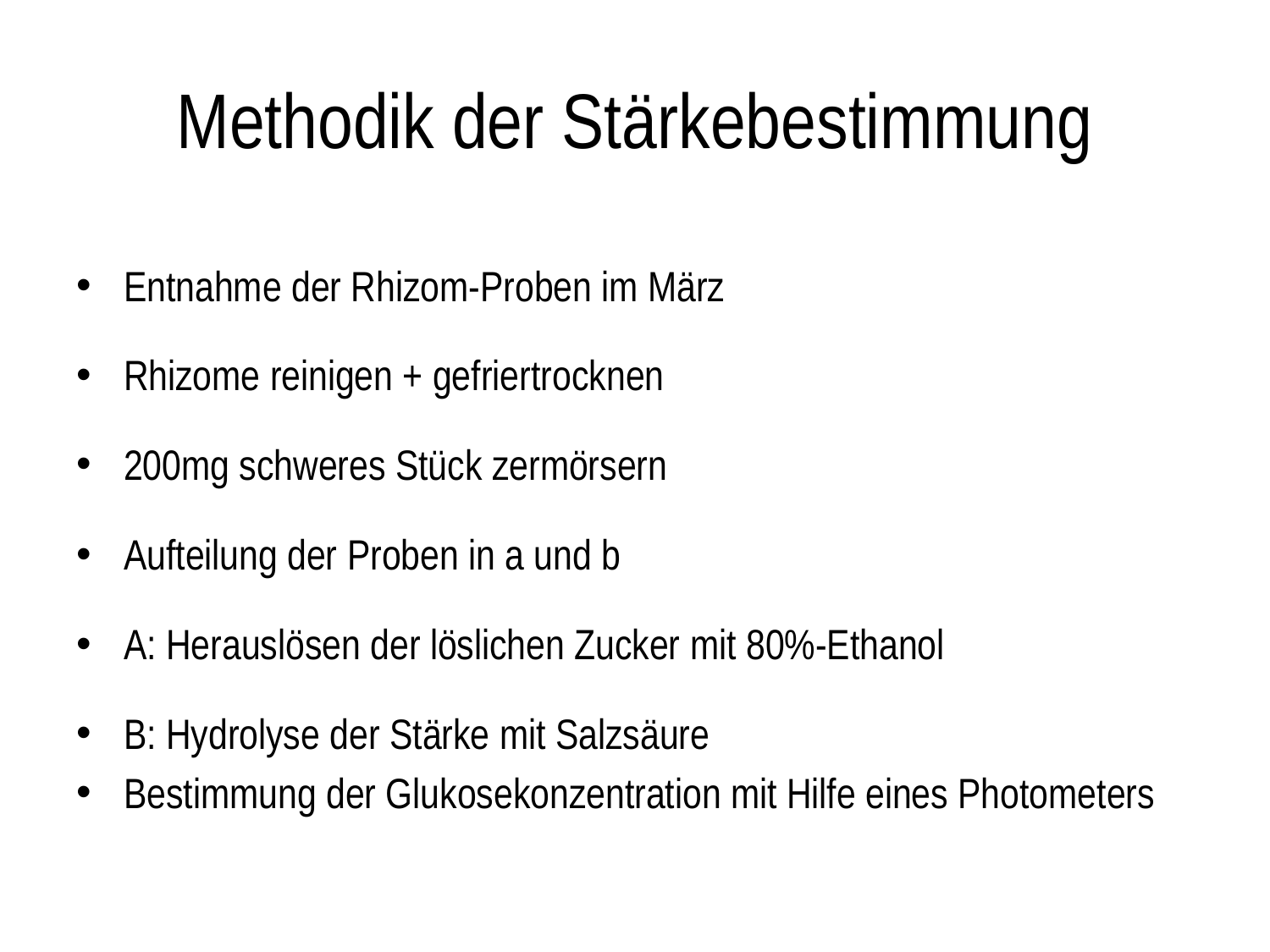

# Methodik der Stärkebestimmung
Entnahme der Rhizom-Proben im März
Rhizome reinigen + gefriertrocknen
200mg schweres Stück zermörsern
Aufteilung der Proben in a und b
A: Herauslösen der löslichen Zucker mit 80%-Ethanol
B: Hydrolyse der Stärke mit Salzsäure
Bestimmung der Glukosekonzentration mit Hilfe eines Photometers